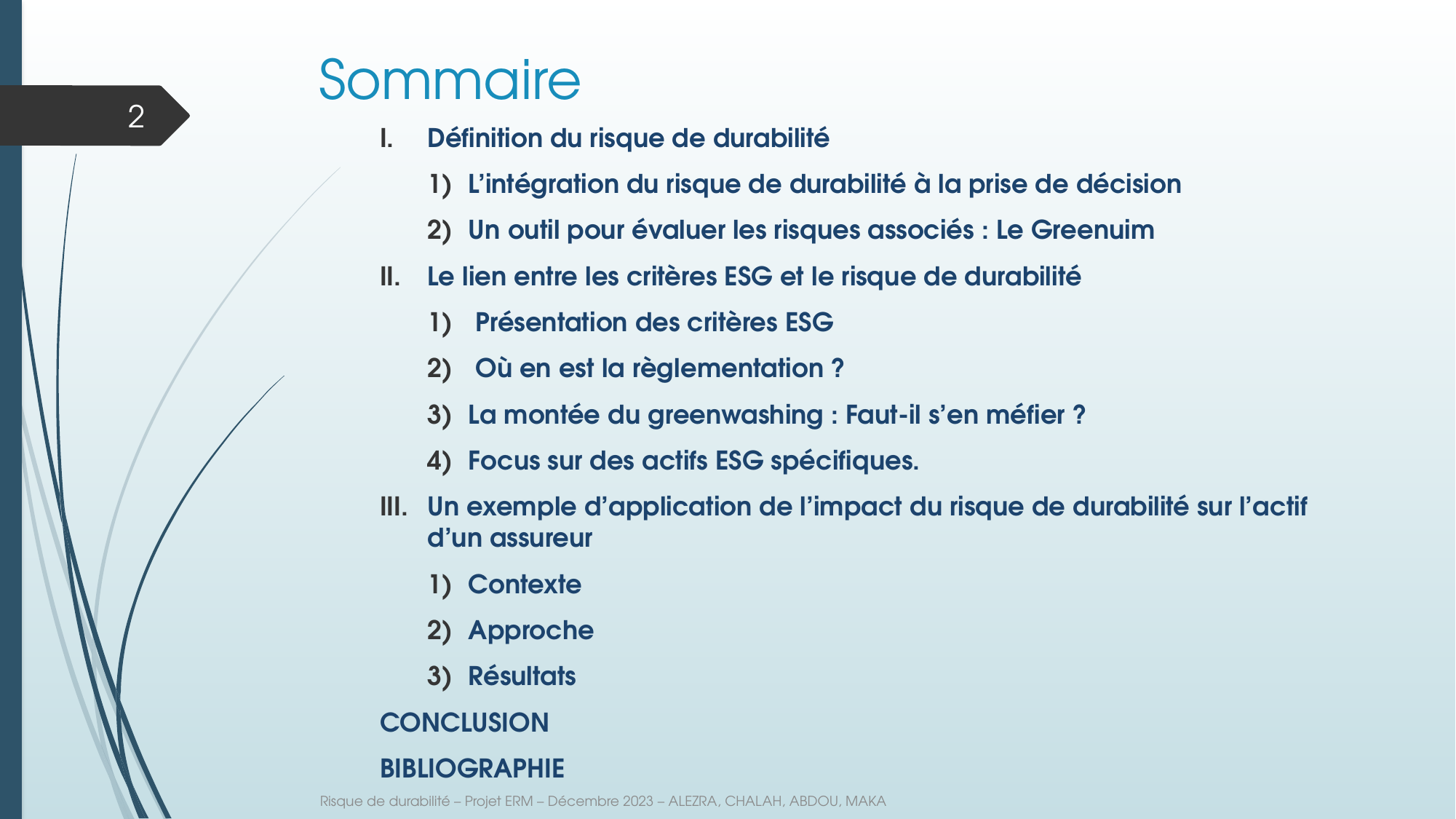

# Sommaire
2
Définition du risque de durabilité
L’intégration du risque de durabilité à la prise de décision
Un outil pour évaluer les risques associés : Le Greenuim
Le lien entre les critères ESG et le risque de durabilité
Présentation des critères ESG
Où en est la règlementation ?
La montée du greenwashing : Faut-il s’en méfier ?
Focus sur des actifs ESG spécifiques.
Un exemple d’application de l’impact du risque de durabilité sur l’actif
d’un assureur
Contexte
Approche
Résultats
CONCLUSION
BIBLIOGRAPHIE
Risque de durabilité – Projet ERM – Décembre 2023 – ALEZRA, CHALAH, ABDOU, MAKA